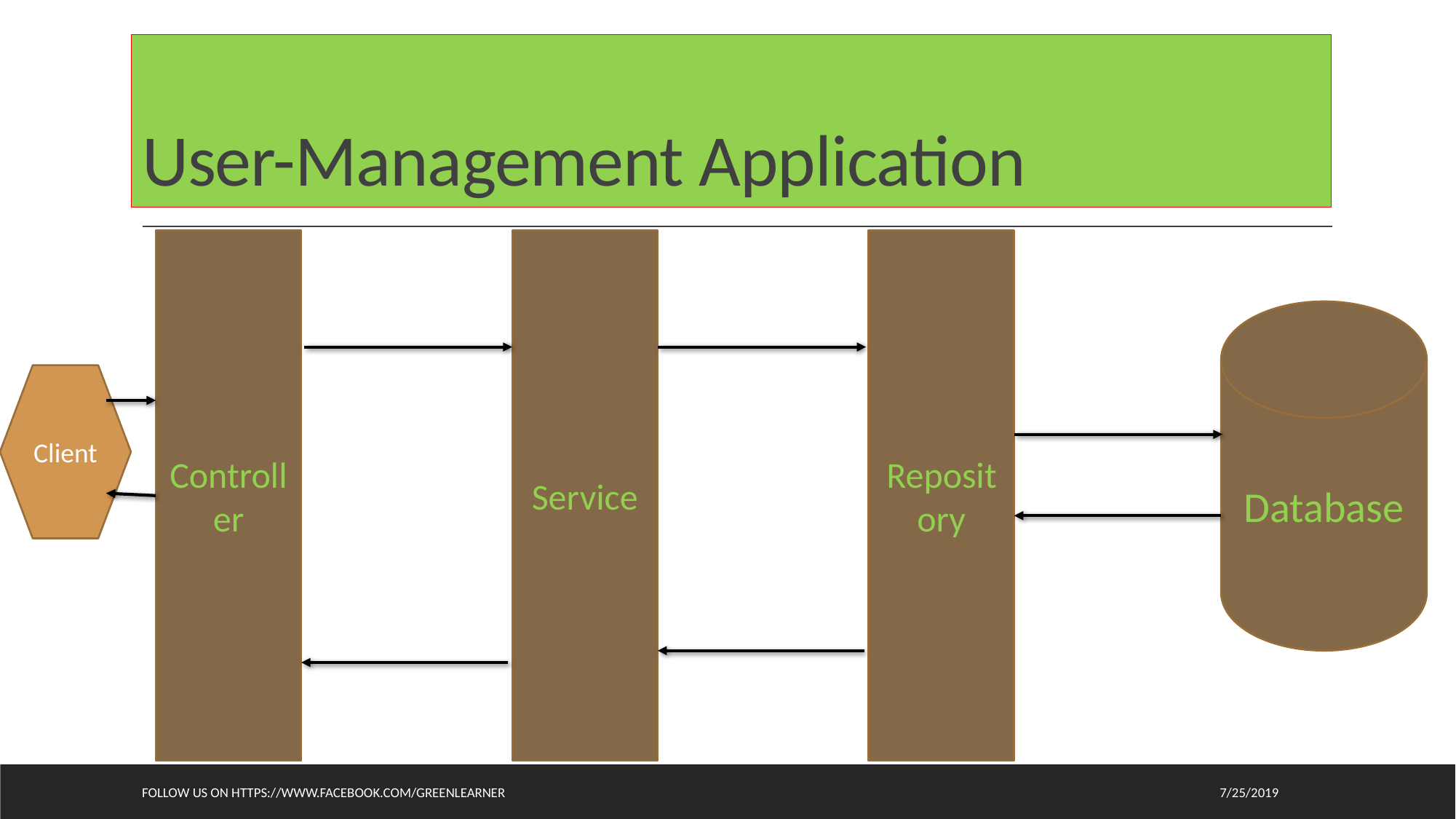

# User-Management Application
Controller
Service
Repository
Database
Client
Follow us on https://www.facebook.com/greenlearner
7/25/2019